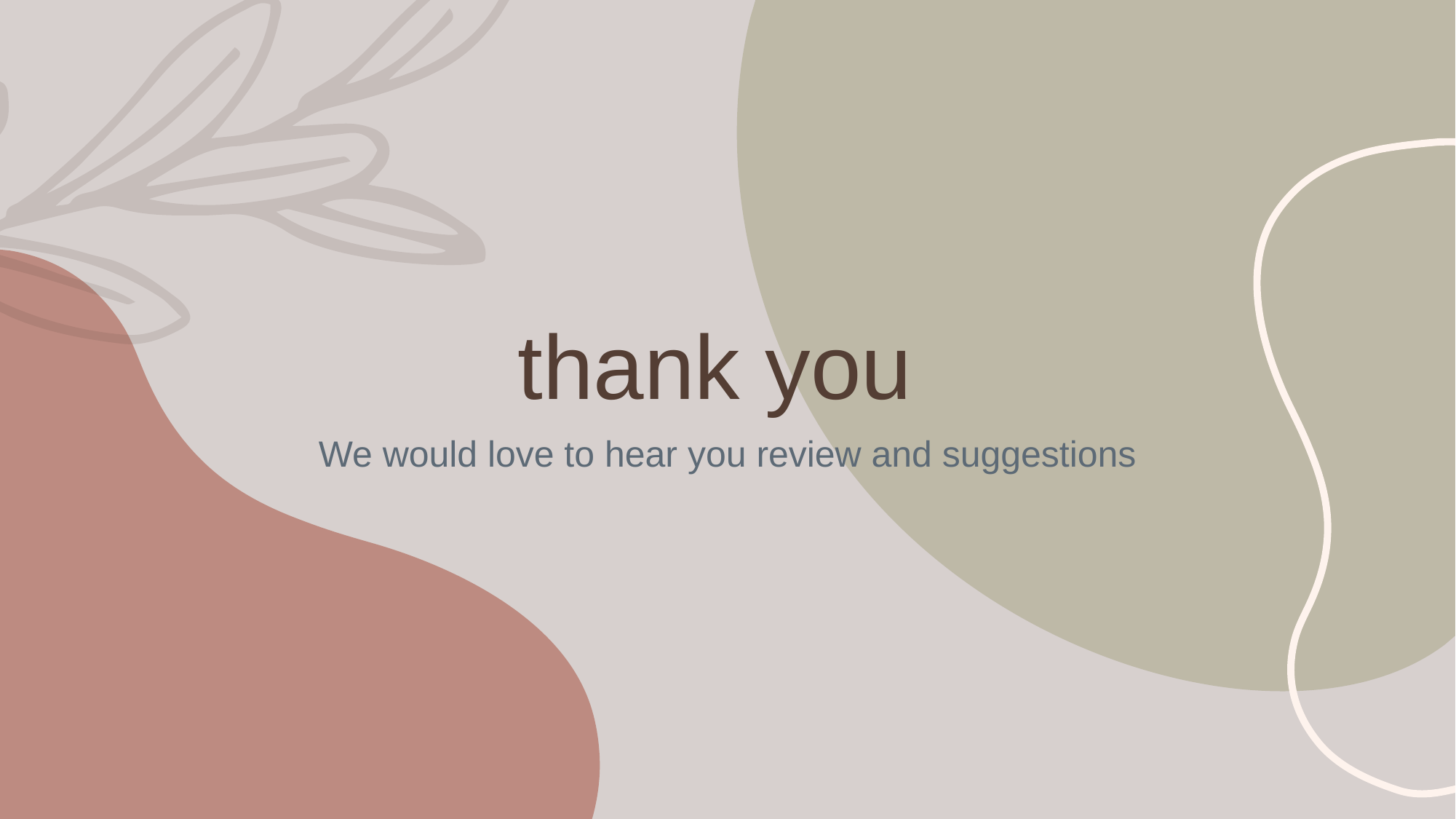

# thank you
We would love to hear you review and suggestions